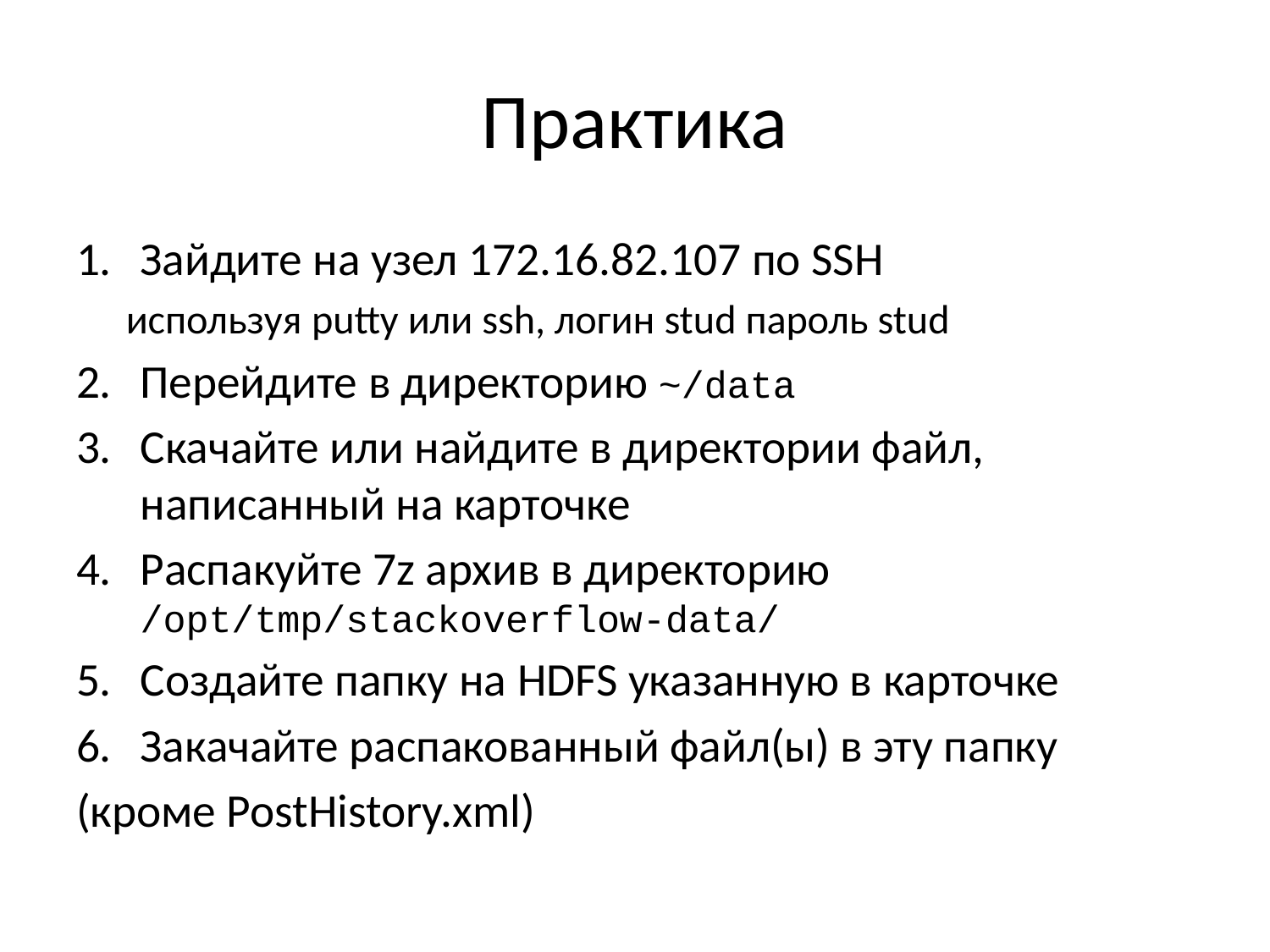

# Практика
Зайдите на узел 172.16.82.107 по SSH
используя putty или ssh, логин stud пароль stud
Перейдите в директорию ~/data
Скачайте или найдите в директории файл, написанный на карточке
Распакуйте 7z архив в директорию /opt/tmp/stackoverflow-data/
Создайте папку на HDFS указанную в карточке
Закачайте распакованный файл(ы) в эту папку
(кроме PostHistory.xml)